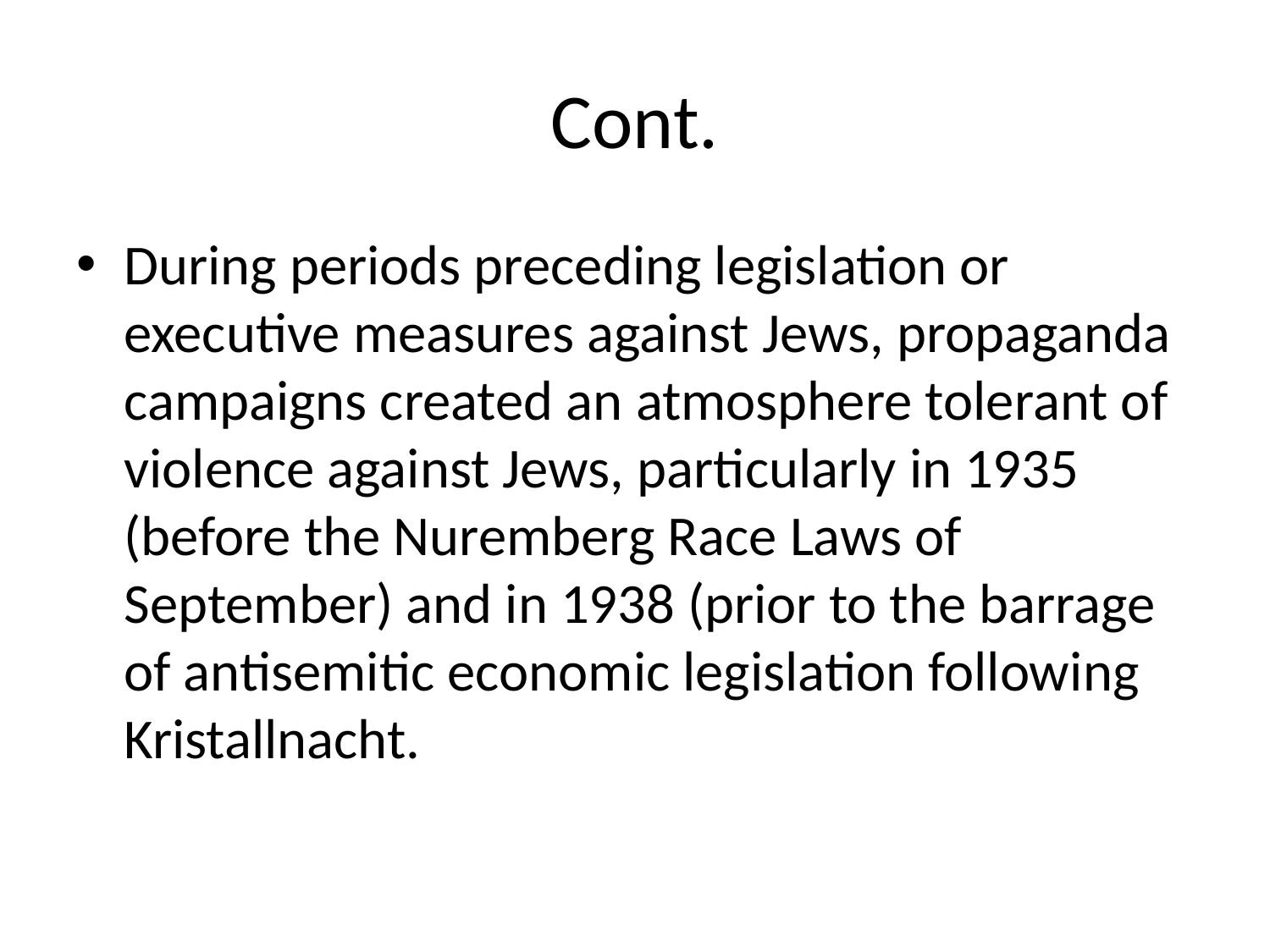

# Cont.
During periods preceding legislation or executive measures against Jews, propaganda campaigns created an atmosphere tolerant of violence against Jews, particularly in 1935 (before the Nuremberg Race Laws of September) and in 1938 (prior to the barrage of antisemitic economic legislation following Kristallnacht.